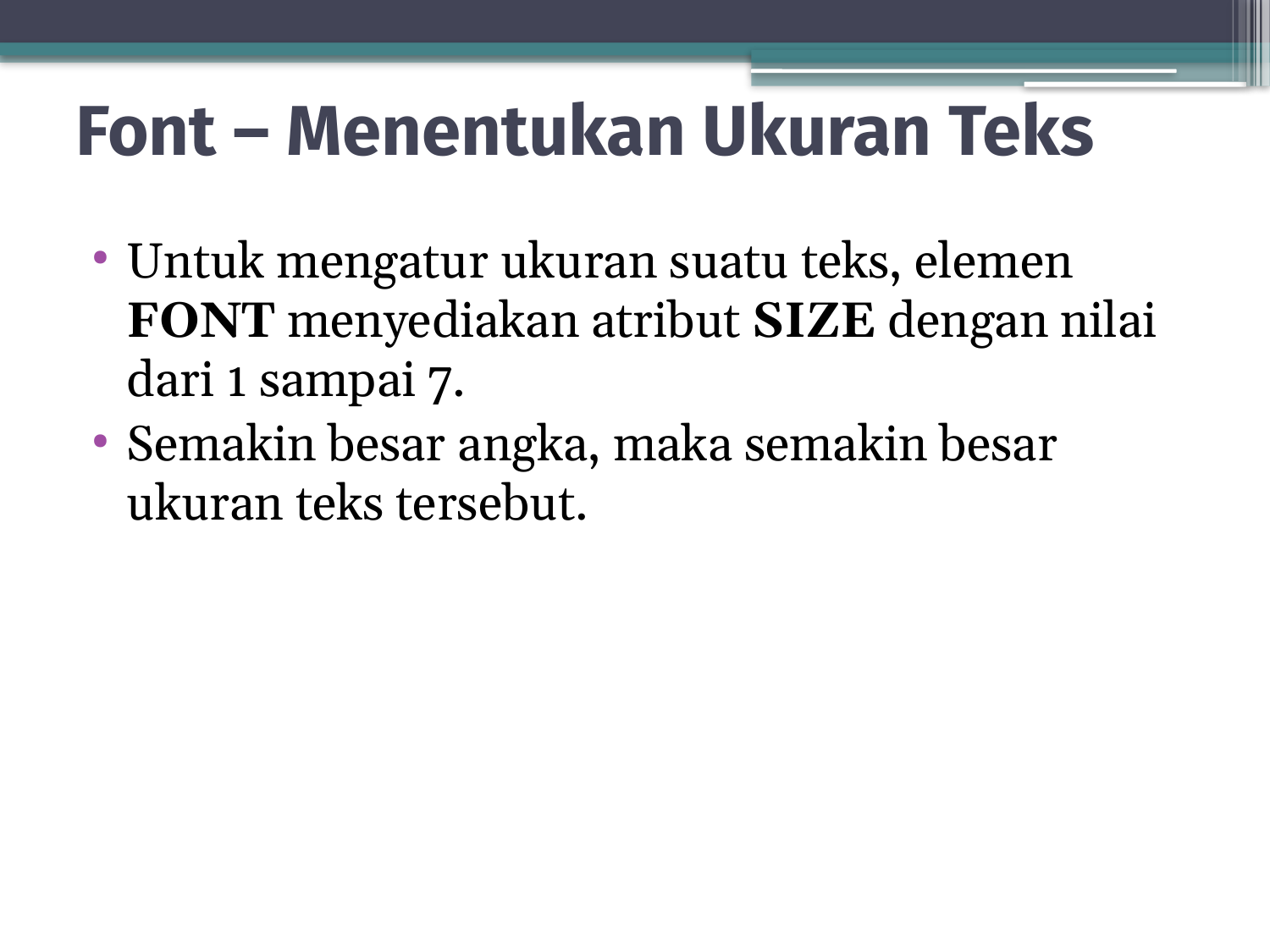

# Font – Menentukan Ukuran Teks
Untuk mengatur ukuran suatu teks, elemen FONT menyediakan atribut SIZE dengan nilai dari 1 sampai 7.
Semakin besar angka, maka semakin besar ukuran teks tersebut.